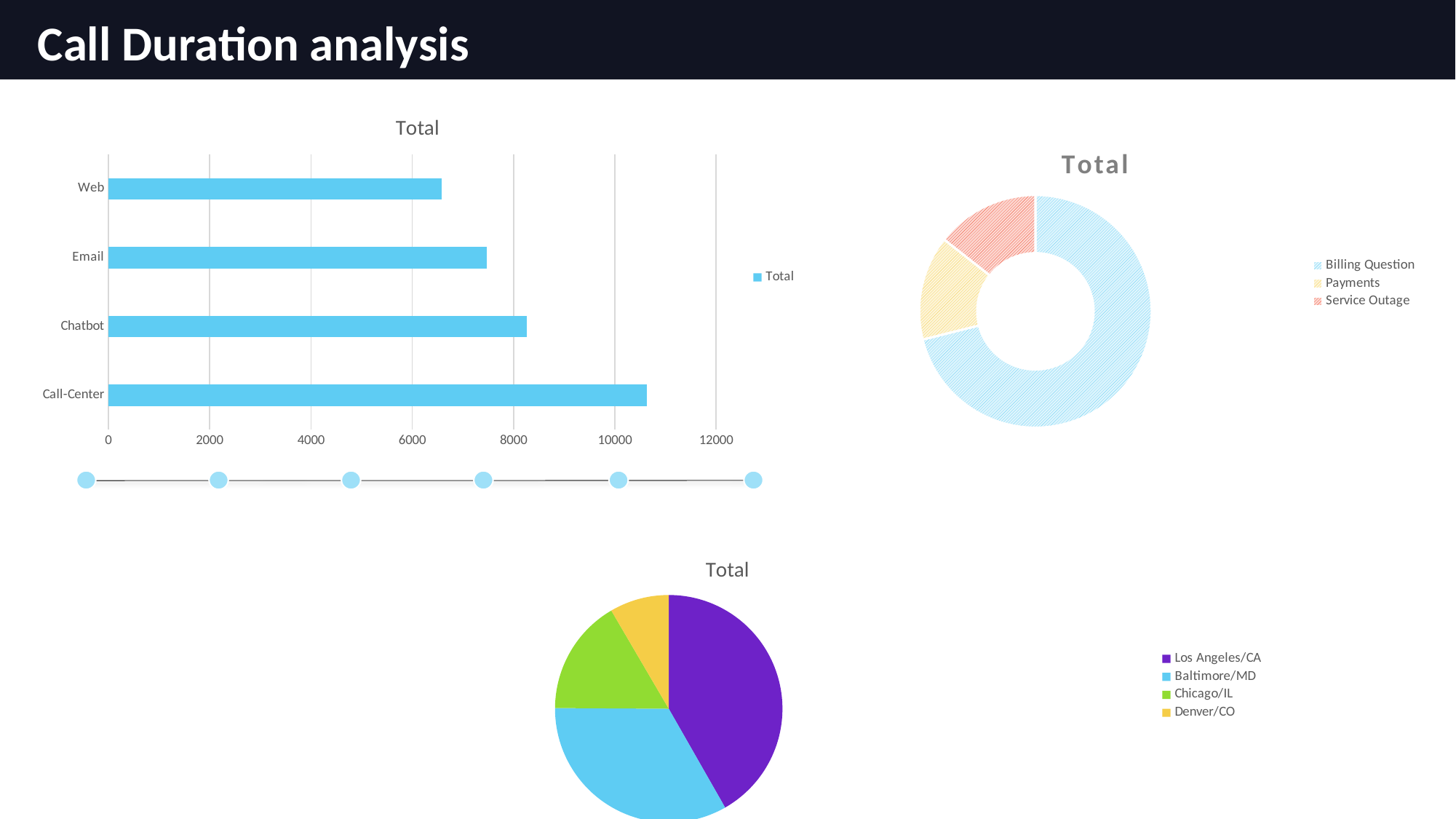

# Call Duration analysis

### Chart:

| Category | Total |
|---|---|
| Call-Center | 10639.0 |
| Chatbot | 8256.0 |
| Email | 7470.0 |
| Web | 6576.0 |

### Chart:

| Category | Total |
|---|---|
| Billing Question | 585934.0 |
| Payments | 119650.0 |
| Service Outage | 118638.0 |

[unsupported chart]

### Chart

| Category |
|---|

### Chart

| Category |
|---|

### Chart

| Category |
|---|